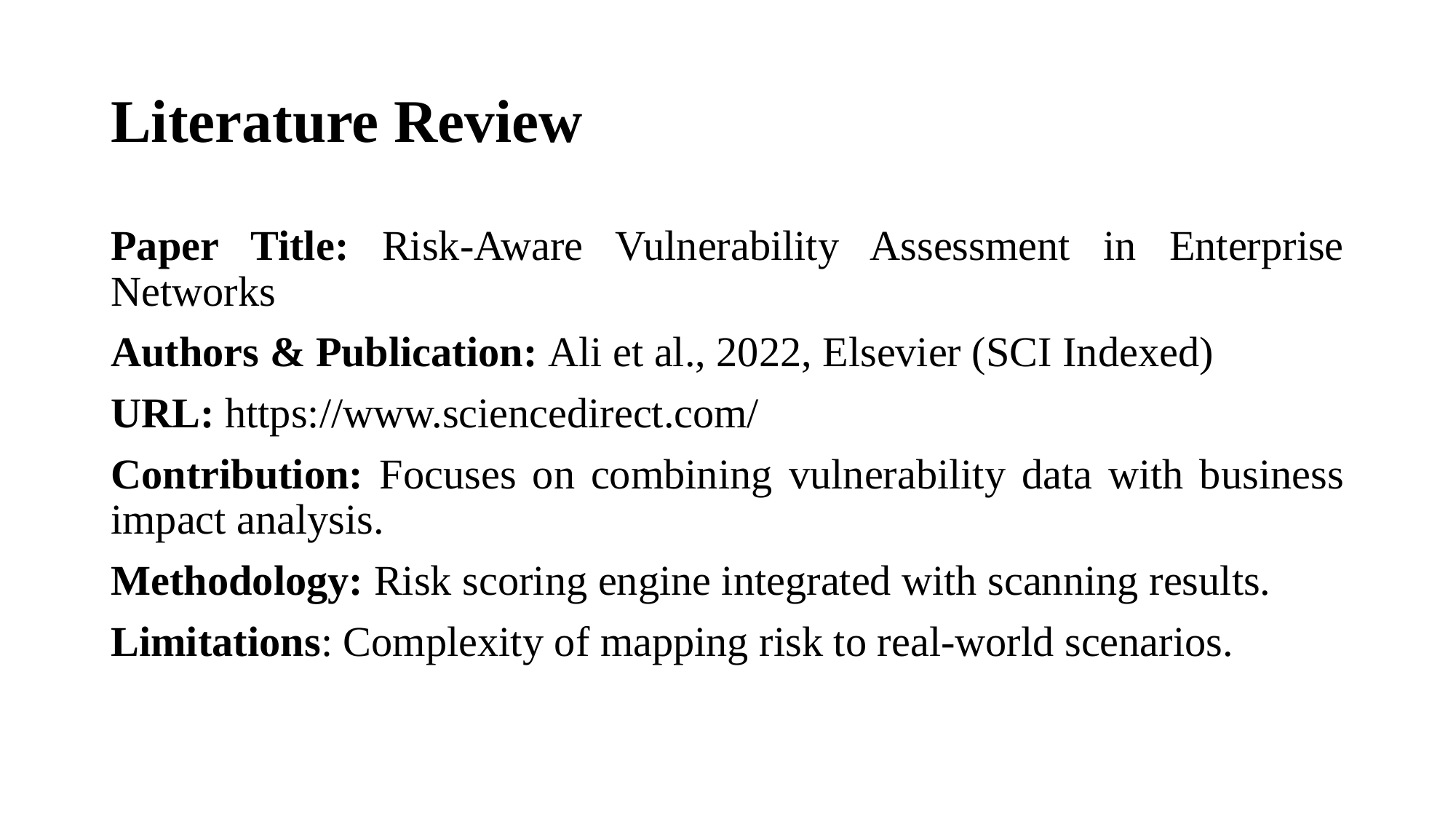

# Literature Review
Paper Title: Risk-Aware Vulnerability Assessment in Enterprise Networks
Authors & Publication: Ali et al., 2022, Elsevier (SCI Indexed)
URL: https://www.sciencedirect.com/
Contribution: Focuses on combining vulnerability data with business impact analysis.
Methodology: Risk scoring engine integrated with scanning results.
Limitations: Complexity of mapping risk to real-world scenarios.